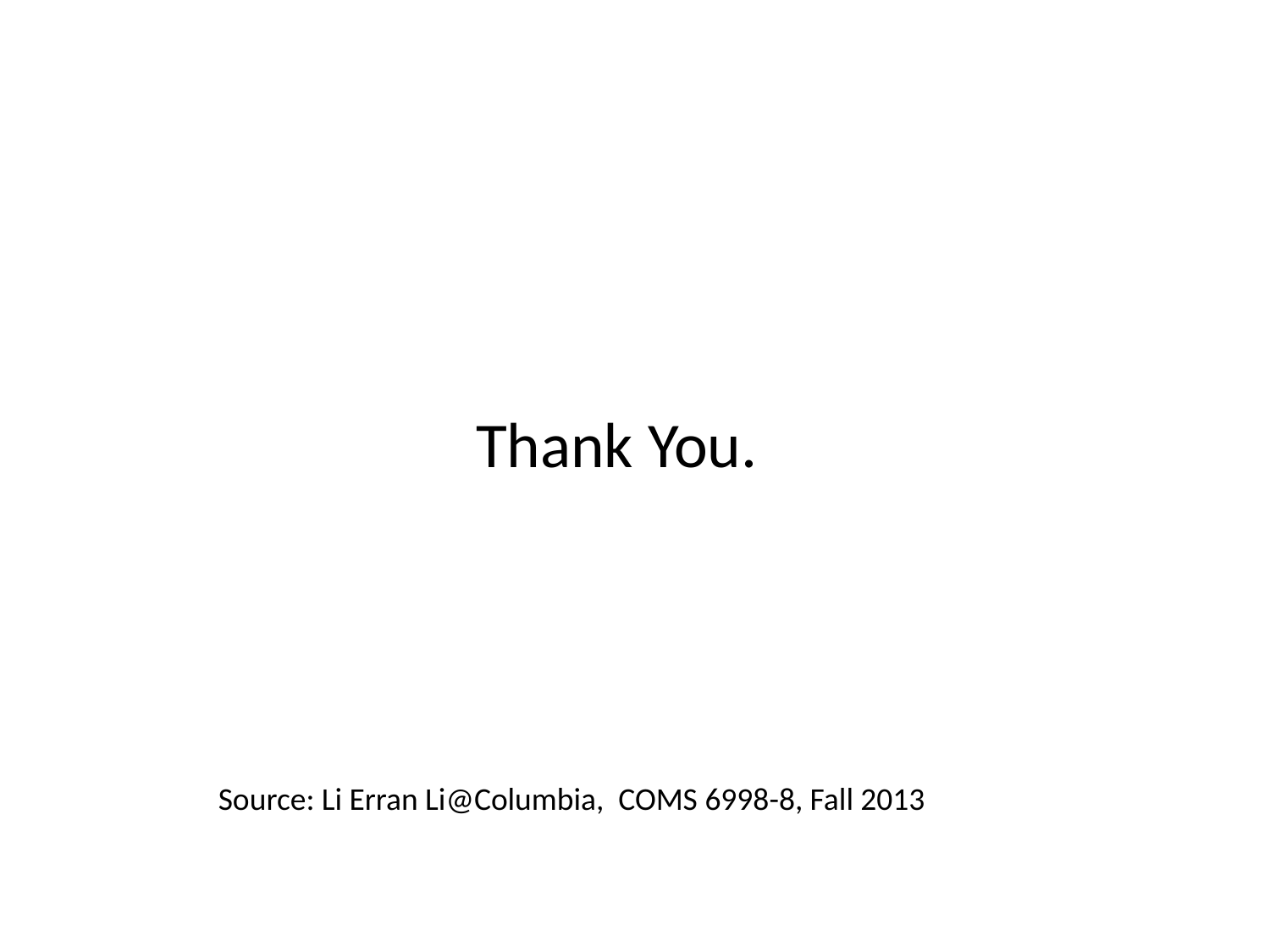

# Thank You.
Source: Li Erran Li@Columbia,  COMS 6998-8, Fall 2013

96